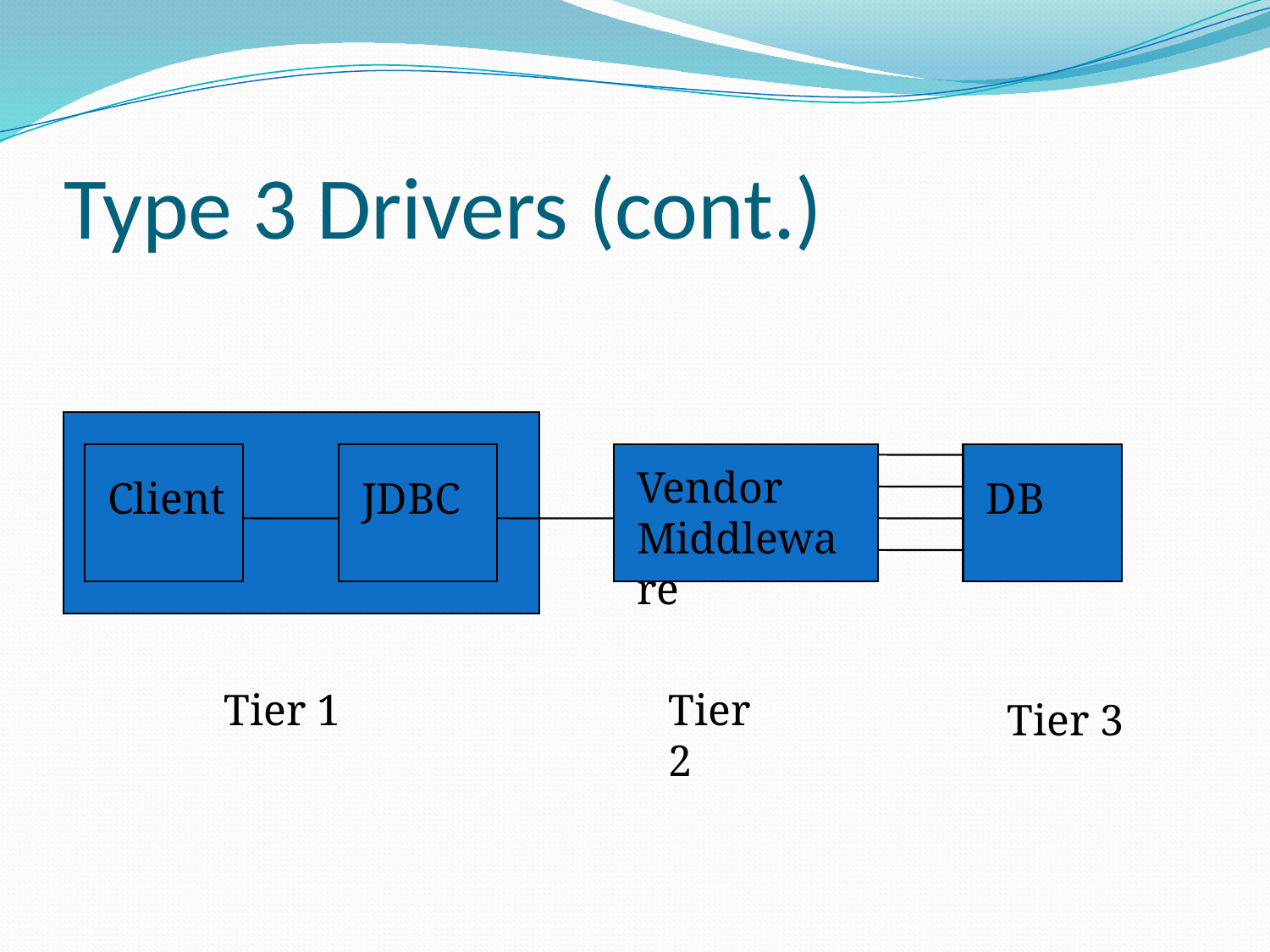

# Type 3 Drivers (cont.)

Vendor Middleware

Client
JDBC
DB

Tier 1
Tier 2
Tier 3